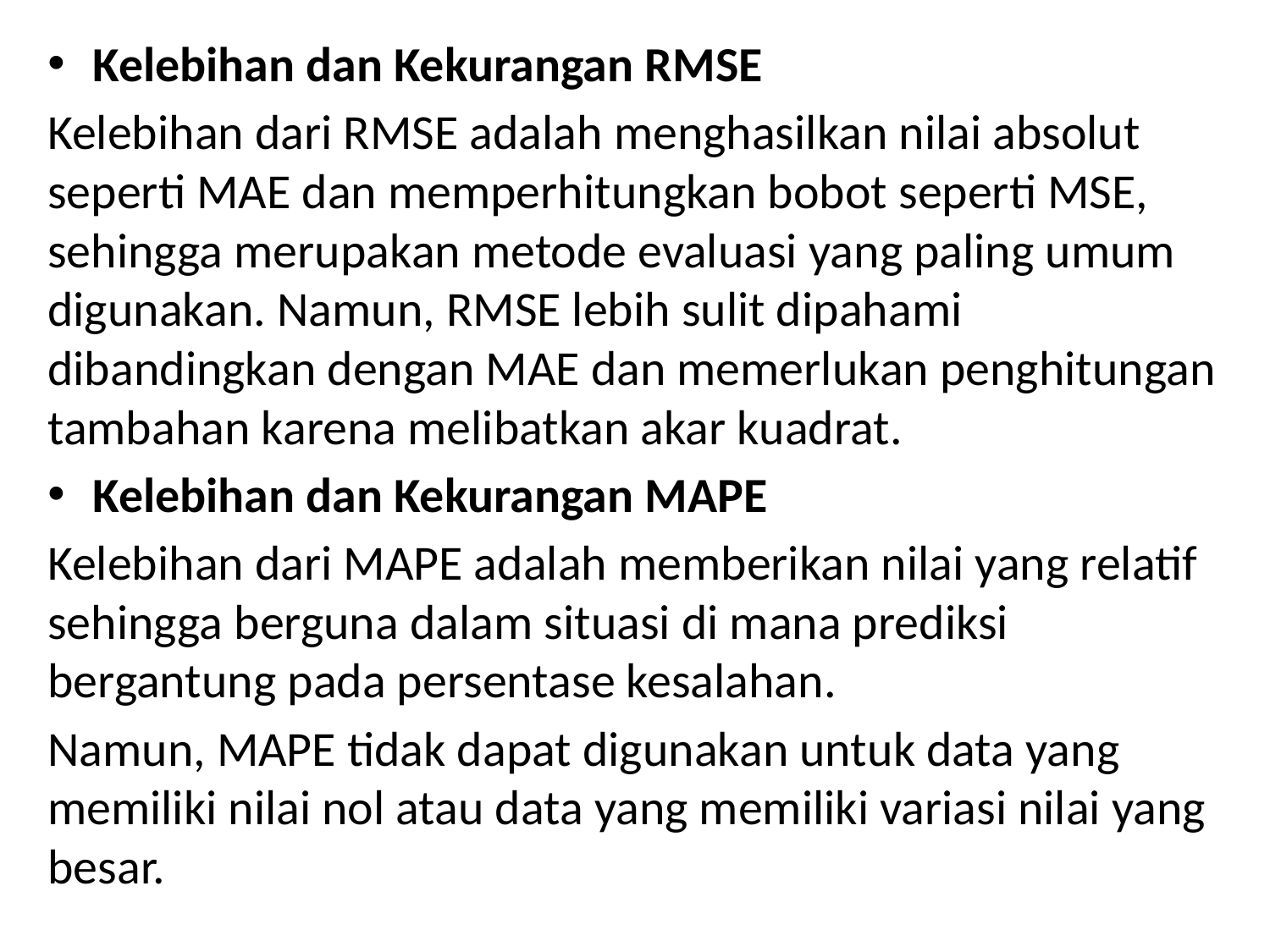

Kelebihan dan Kekurangan RMSE
Kelebihan dari RMSE adalah menghasilkan nilai absolut seperti MAE dan memperhitungkan bobot seperti MSE, sehingga merupakan metode evaluasi yang paling umum digunakan. Namun, RMSE lebih sulit dipahami dibandingkan dengan MAE dan memerlukan penghitungan tambahan karena melibatkan akar kuadrat.
Kelebihan dan Kekurangan MAPE
Kelebihan dari MAPE adalah memberikan nilai yang relatif sehingga berguna dalam situasi di mana prediksi bergantung pada persentase kesalahan.
Namun, MAPE tidak dapat digunakan untuk data yang memiliki nilai nol atau data yang memiliki variasi nilai yang besar.